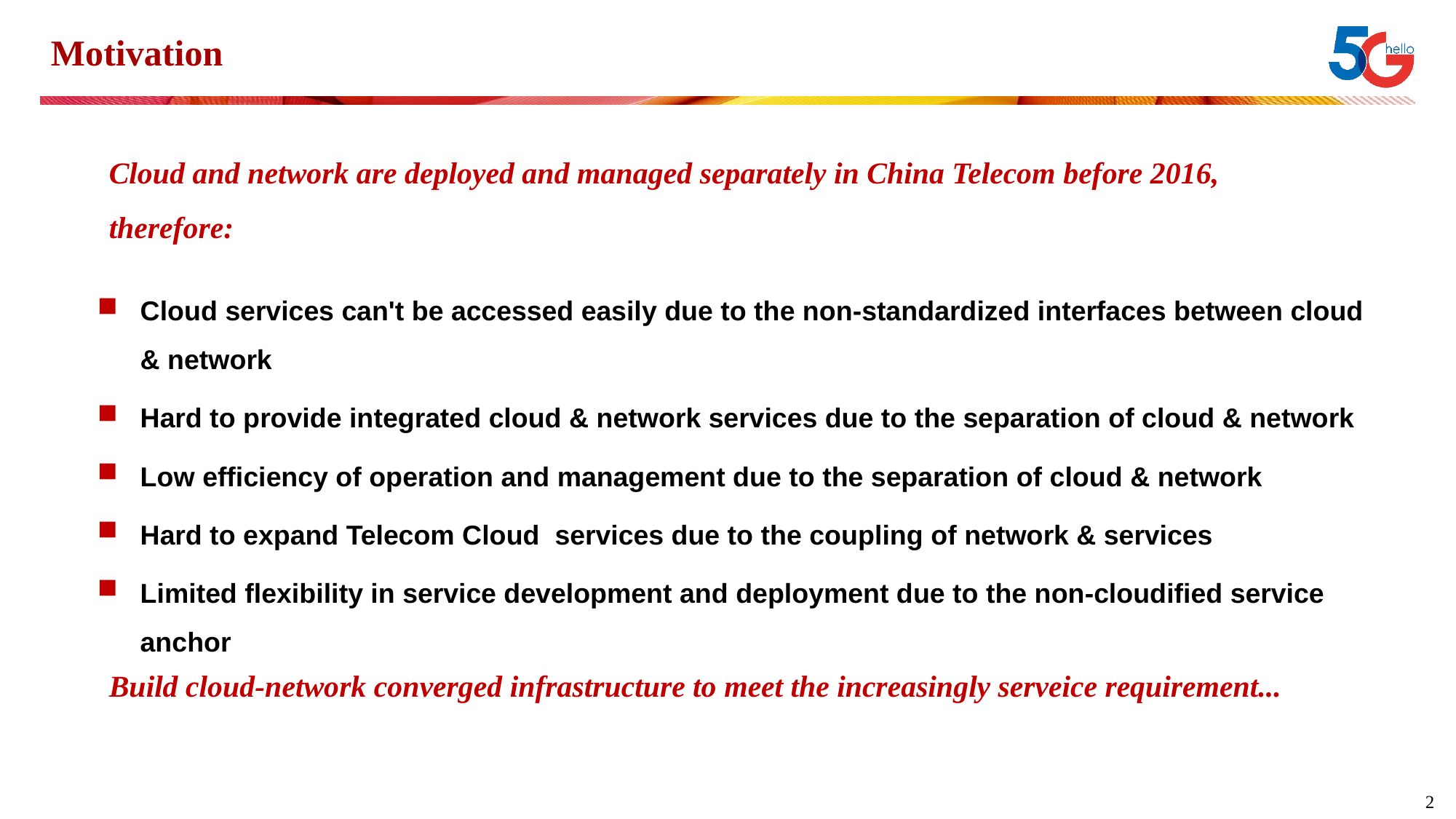

# Motivation
Cloud and network are deployed and managed separately in China Telecom before 2016, therefore:
Cloud services can't be accessed easily due to the non-standardized interfaces between cloud & network
Hard to provide integrated cloud & network services due to the separation of cloud & network
Low efficiency of operation and management due to the separation of cloud & network
Hard to expand Telecom Cloud  services due to the coupling of network & services
Limited flexibility in service development and deployment due to the non-cloudified service anchor
Build cloud-network converged infrastructure to meet the increasingly serveice requirement...